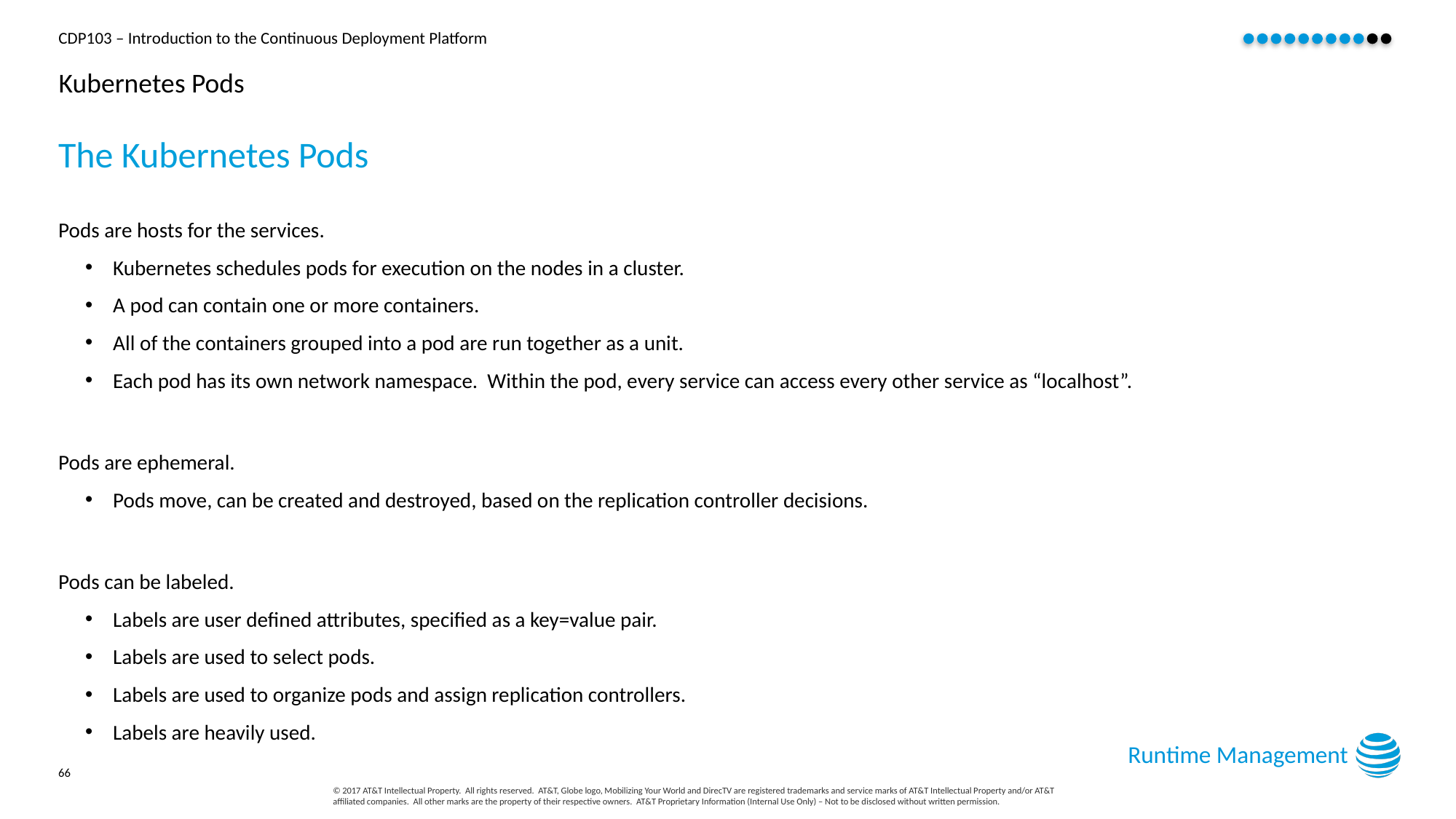

# Kubernetes Pods
The Kubernetes Pods

Pods are hosts for the services.
Kubernetes schedules pods for execution on the nodes in a cluster.
A pod can contain one or more containers.
All of the containers grouped into a pod are run together as a unit.
Each pod has its own network namespace.  Within the pod, every service can access every other service as “localhost”.

Pods are ephemeral.
Pods move, can be created and destroyed, based on the replication controller decisions.

Pods can be labeled.
Labels are user defined attributes, specified as a key=value pair.
Labels are used to select pods.
Labels are used to organize pods and assign replication controllers.
Labels are heavily used.

Runtime Management
66